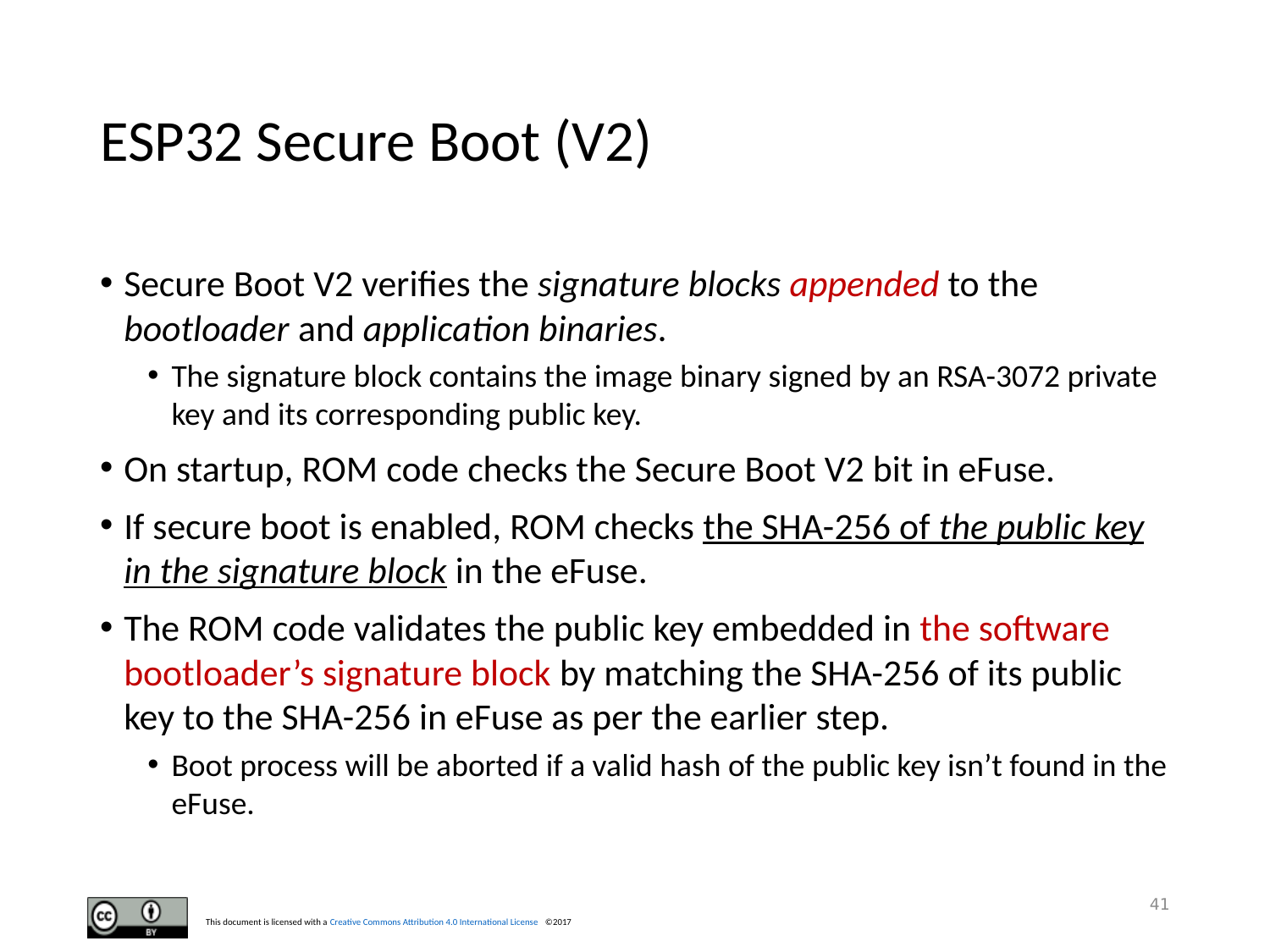

# ESP32 Secure Boot (V2)
Secure Boot V2 verifies the signature blocks appended to the bootloader and application binaries.
The signature block contains the image binary signed by an RSA-3072 private key and its corresponding public key.
On startup, ROM code checks the Secure Boot V2 bit in eFuse.
If secure boot is enabled, ROM checks the SHA-256 of the public key in the signature block in the eFuse.
The ROM code validates the public key embedded in the software bootloader’s signature block by matching the SHA-256 of its public key to the SHA-256 in eFuse as per the earlier step.
Boot process will be aborted if a valid hash of the public key isn’t found in the eFuse.
41